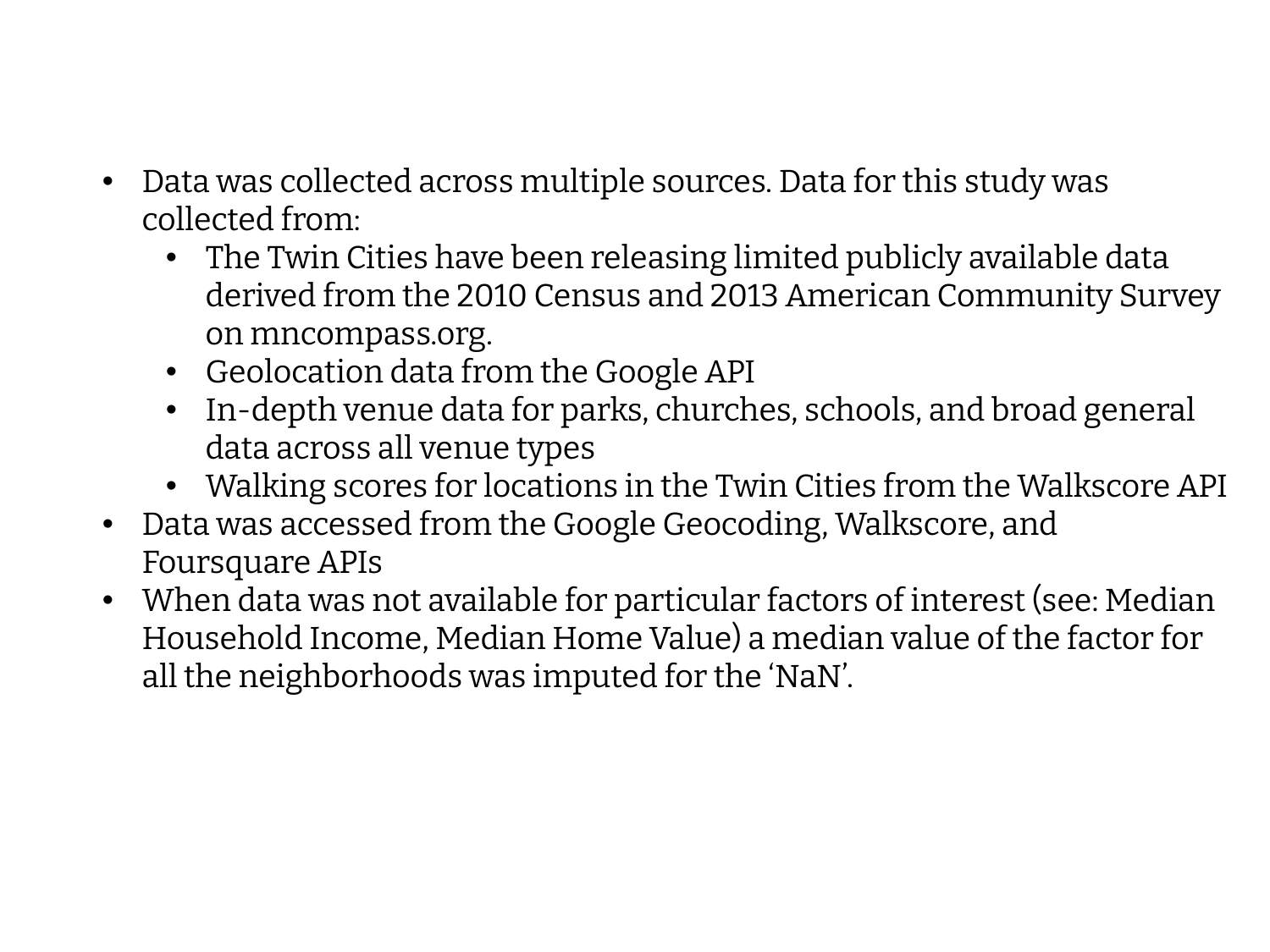

Data was collected across multiple sources. Data for this study was collected from:
The Twin Cities have been releasing limited publicly available data derived from the 2010 Census and 2013 American Community Survey on mncompass.org.
Geolocation data from the Google API
In-depth venue data for parks, churches, schools, and broad general data across all venue types
Walking scores for locations in the Twin Cities from the Walkscore API
Data was accessed from the Google Geocoding, Walkscore, and Foursquare APIs
When data was not available for particular factors of interest (see: Median Household Income, Median Home Value) a median value of the factor for all the neighborhoods was imputed for the ‘NaN’.